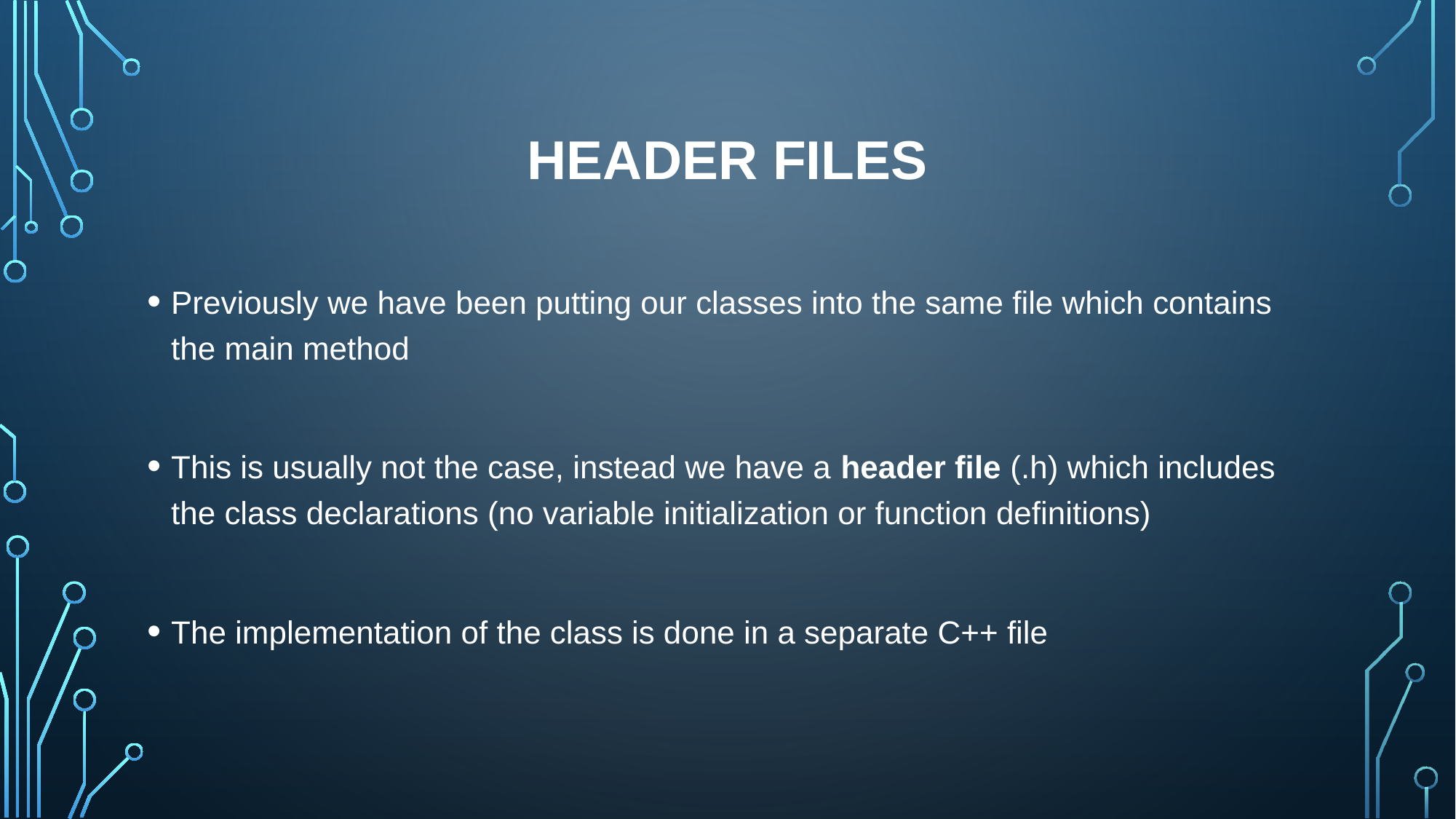

# Header files
Previously we have been putting our classes into the same file which contains the main method

This is usually not the case, instead we have a header file (.h) which includes the class declarations (no variable initialization or function definitions)

The implementation of the class is done in a separate C++ file